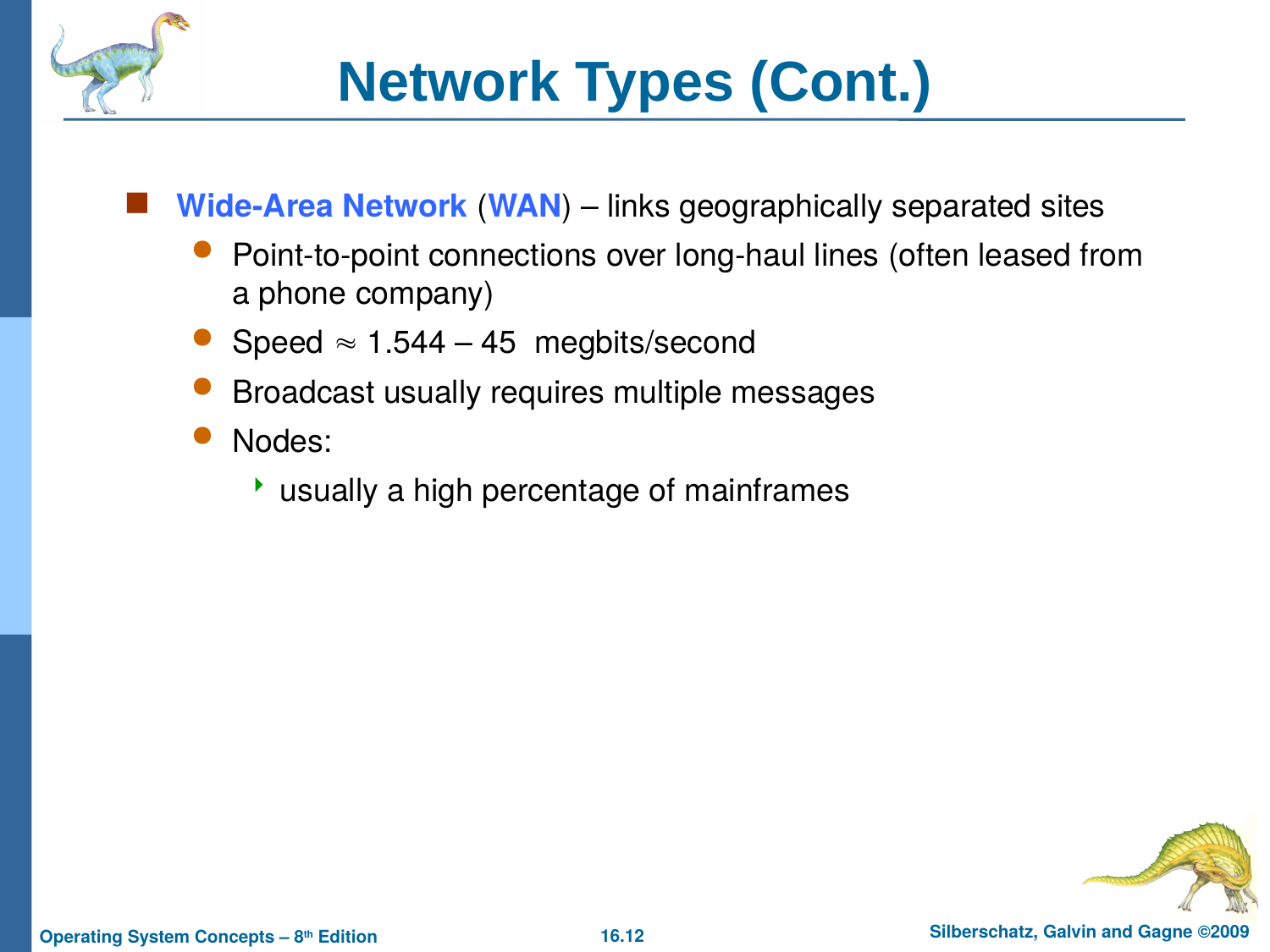

# Network Types (Cont.)
Wide-Area Network (WAN) – links geographically separated sites
Point-to-point connections over long-haul lines (often leased from a phone company)
Speed ≈ 1.544 – 45  megbits/second
Broadcast usually requires multiple messages
Nodes:
usually a high percentage of mainframes